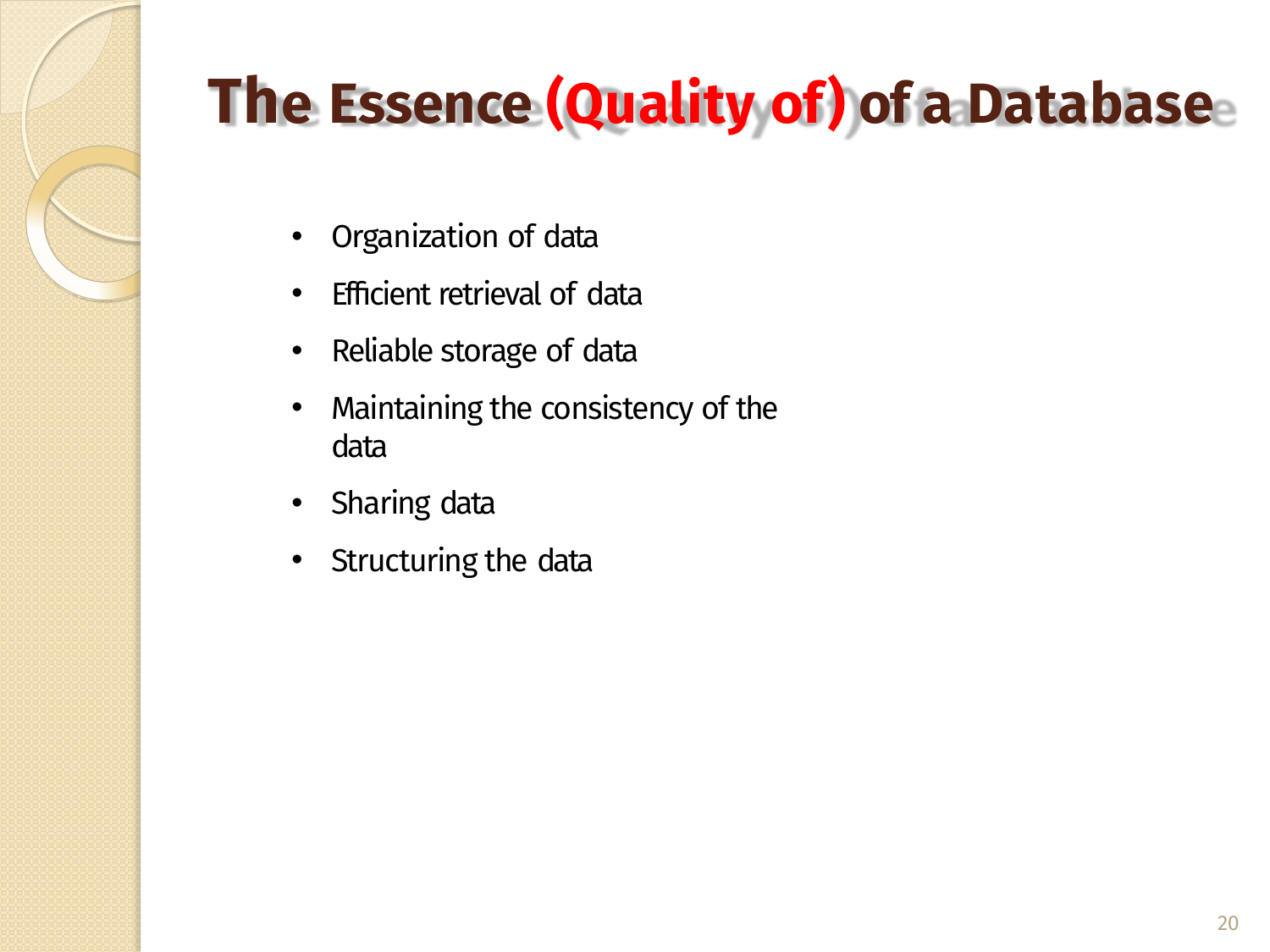

# The Essence (Quality of) of a Database
Organization of data
Efficient retrieval of data
Reliable storage of data
Maintaining the consistency of the data
Sharing data
Structuring the data
20